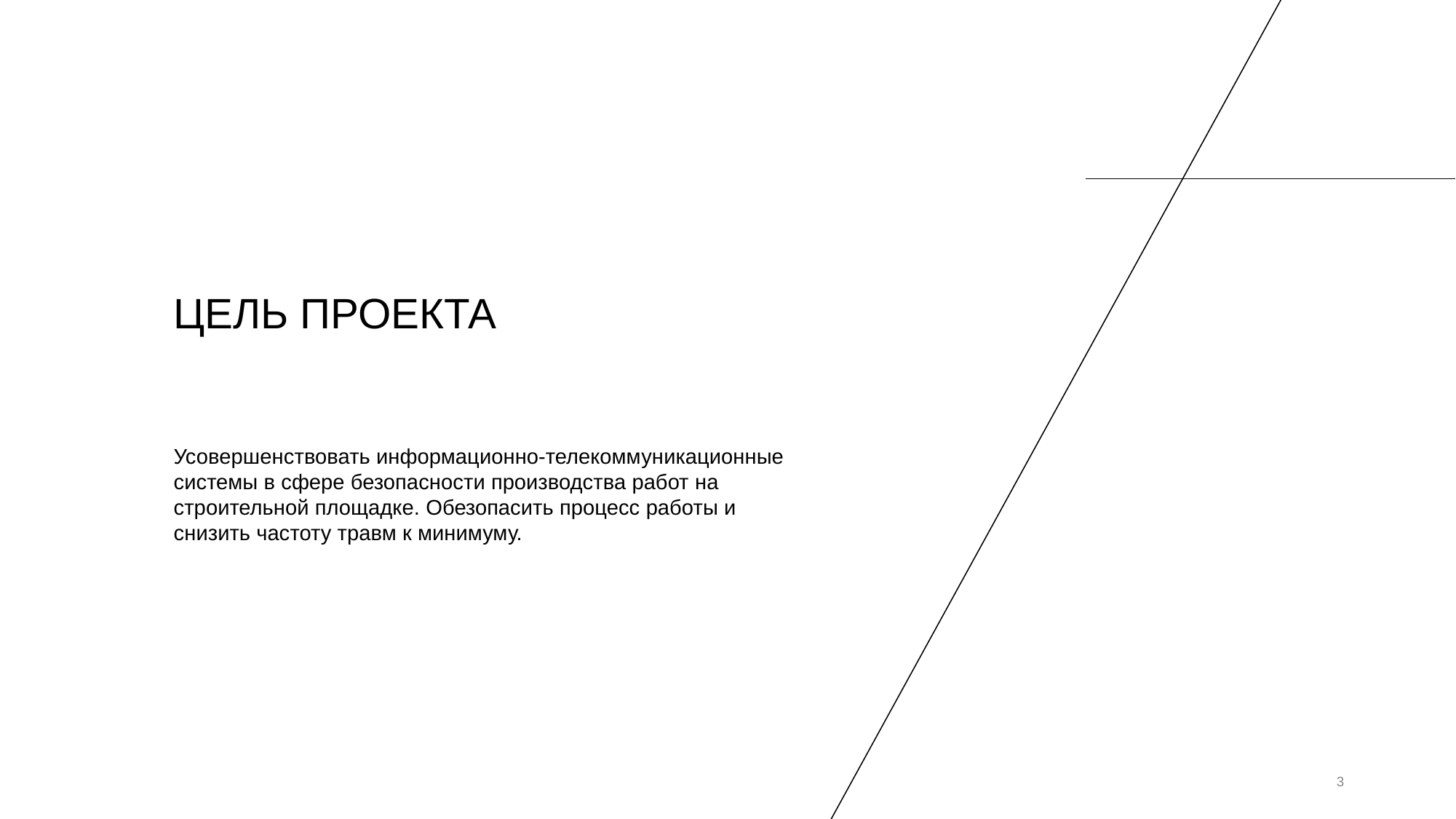

# ЦЕЛЬ ПРОЕКТА
Усовершенствовать информационно-телекоммуникационные системы в сфере безопасности производства работ на строительной площадке. Обезопасить процесс работы и снизить частоту травм к минимуму.
3